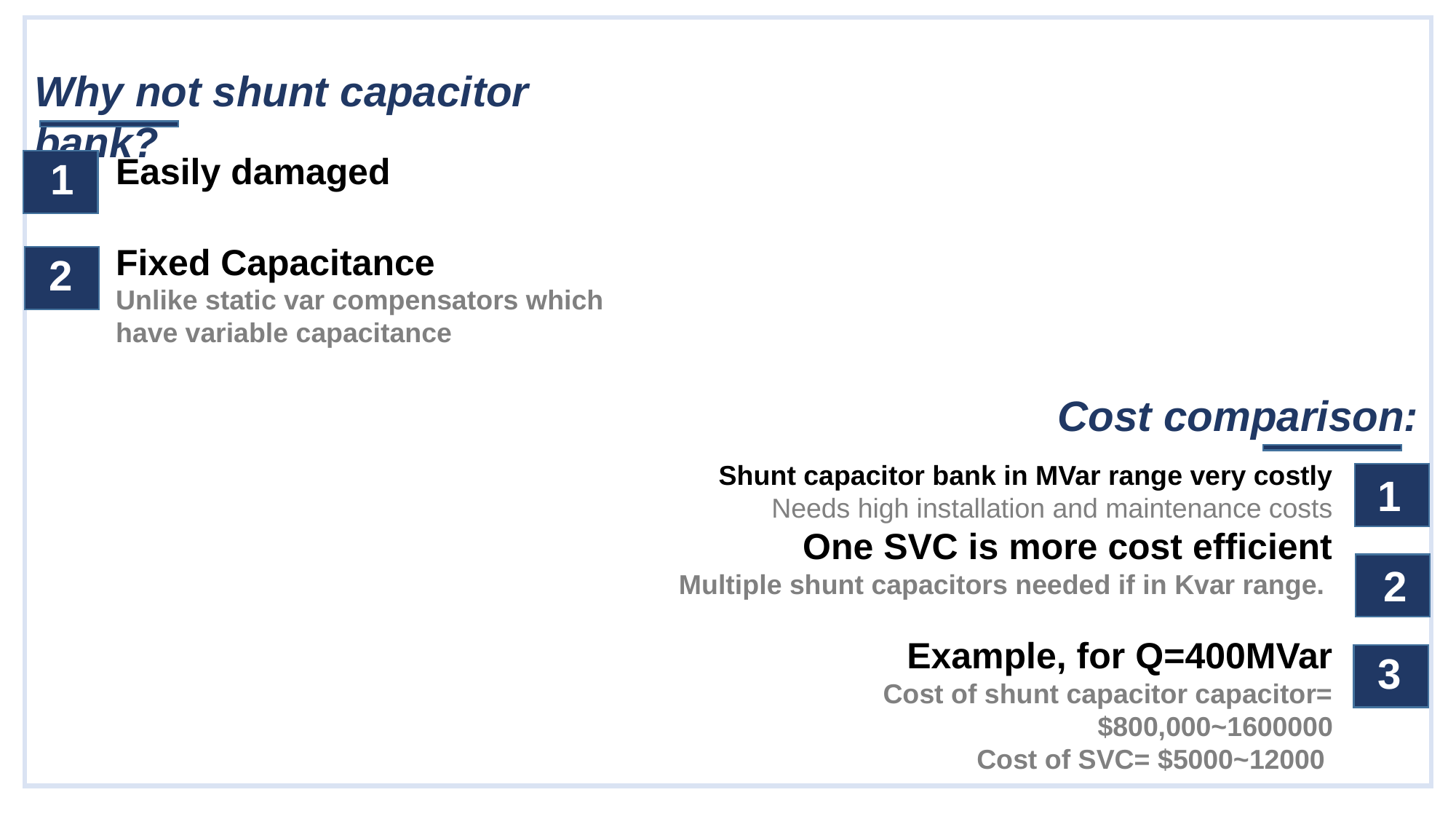

Why not shunt capacitor bank?
# Co

Easily damaged
1

Fixed Capacitance
Unlike static var compensators which have variable capacitance
2

Cost comparison:

Shunt capacitor bank in MVar range very costly
Needs high installation and maintenance costs
One SVC is more cost efficient
Multiple shunt capacitors needed if in Kvar range.

Example, for Q=400MVar
Cost of shunt capacitor capacitor= $800,000~1600000
Cost of SVC= $5000~12000
1

2

3